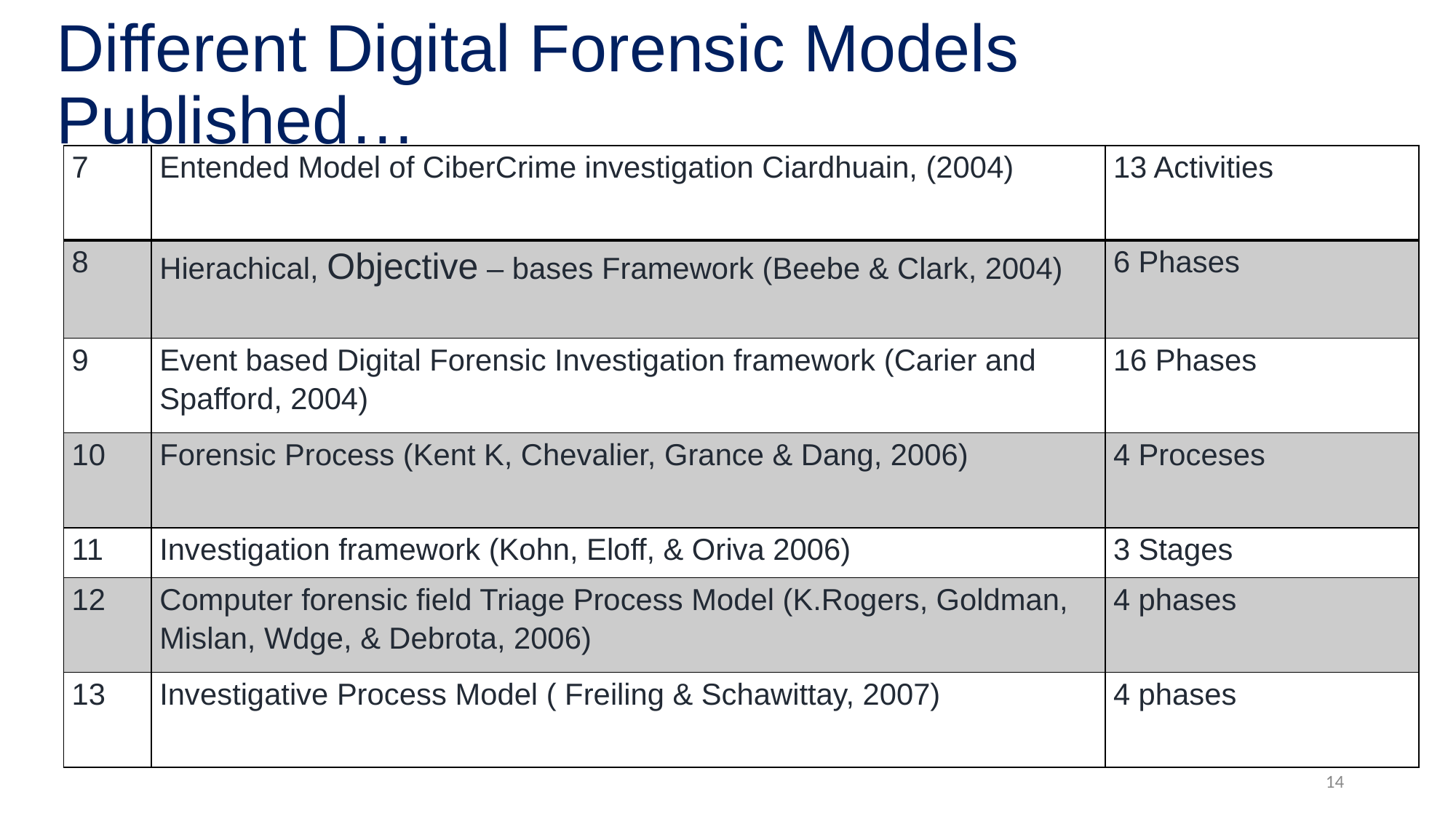

# Different Digital Forensic Models Published…
| 7 | Entended Model of CiberCrime investigation Ciardhuain, (2004) | 13 Activities |
| --- | --- | --- |
| 8 | Hierachical, Objective – bases Framework (Beebe & Clark, 2004) | 6 Phases |
| 9 | Event based Digital Forensic Investigation framework (Carier and Spafford, 2004) | 16 Phases |
| 10 | Forensic Process (Kent K, Chevalier, Grance & Dang, 2006) | 4 Proceses |
| 11 | Investigation framework (Kohn, Eloff, & Oriva 2006) | 3 Stages |
| 12 | Computer forensic field Triage Process Model (K.Rogers, Goldman, Mislan, Wdge, & Debrota, 2006) | 4 phases |
| 13 | Investigative Process Model ( Freiling & Schawittay, 2007) | 4 phases |
14